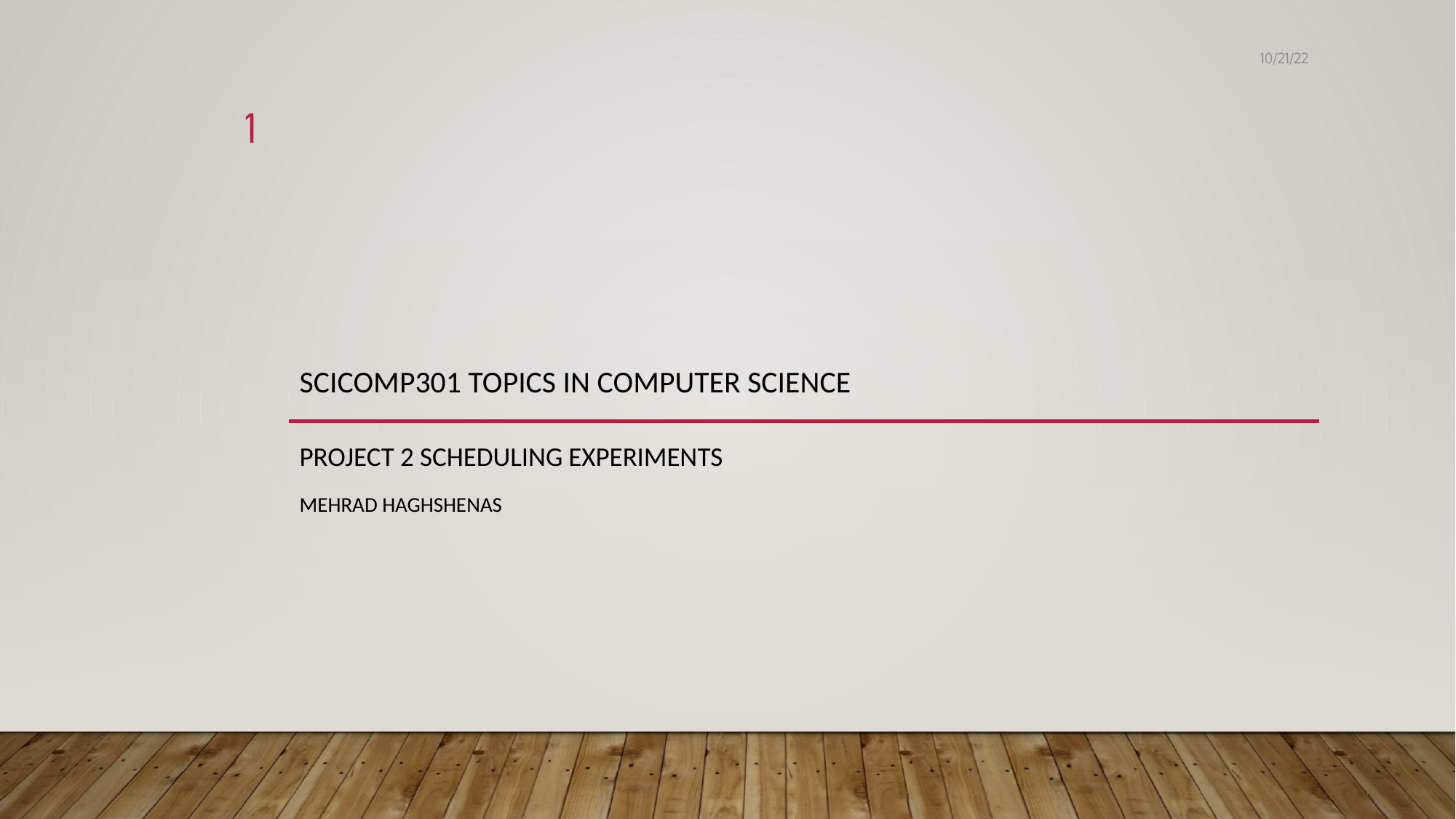

10/21/22
1
# SCICOMP301 Topics in Computer Science
Project 2 Scheduling Experiments
Mehrad haghshenas